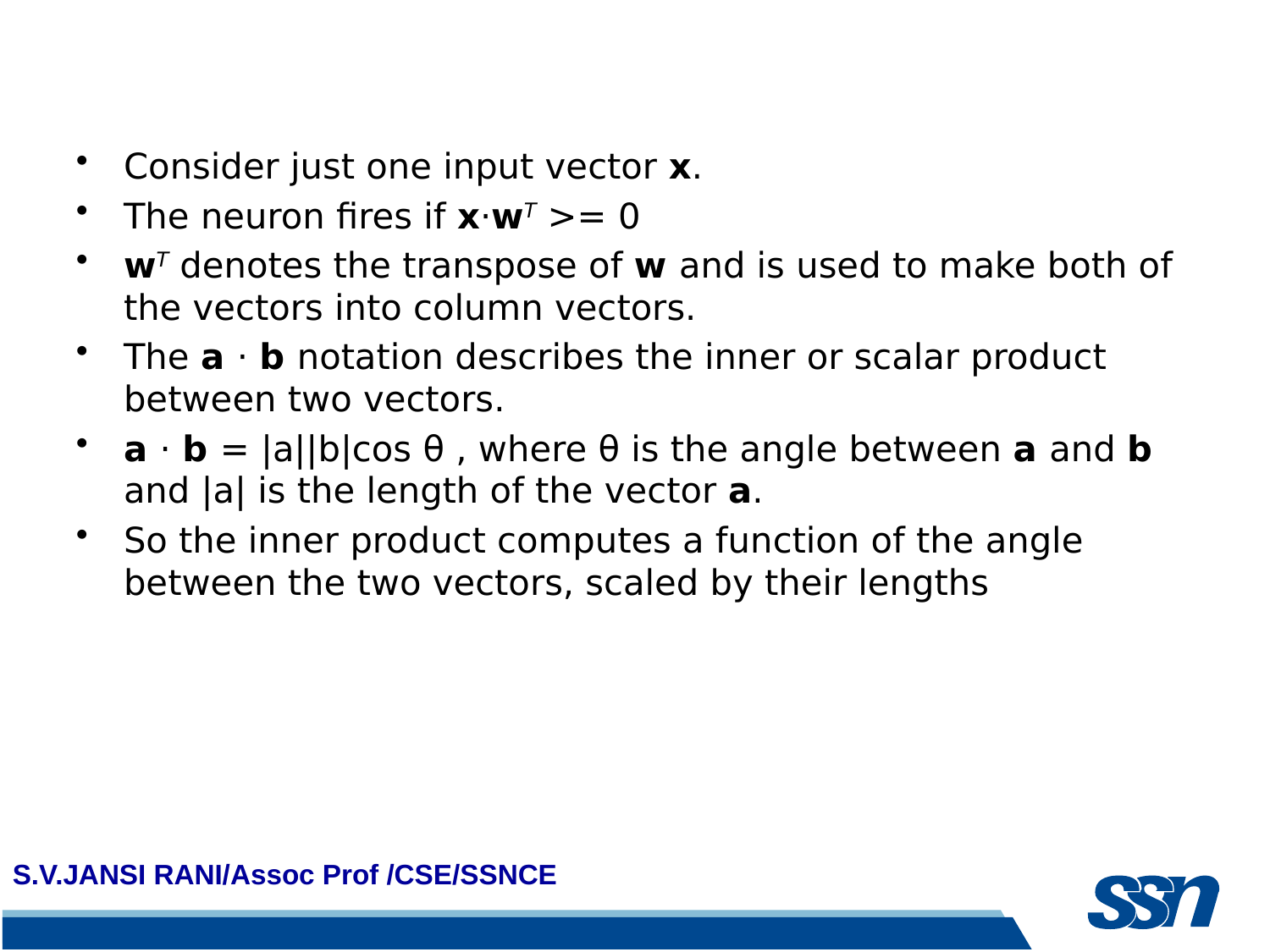

#
Consider just one input vector x.
The neuron fires if x·wT >= 0
wT denotes the transpose of w and is used to make both of the vectors into column vectors.
The a · b notation describes the inner or scalar product between two vectors.
a · b = |a||b|cos θ , where θ is the angle between a and b and |a| is the length of the vector a.
So the inner product computes a function of the angle between the two vectors, scaled by their lengths